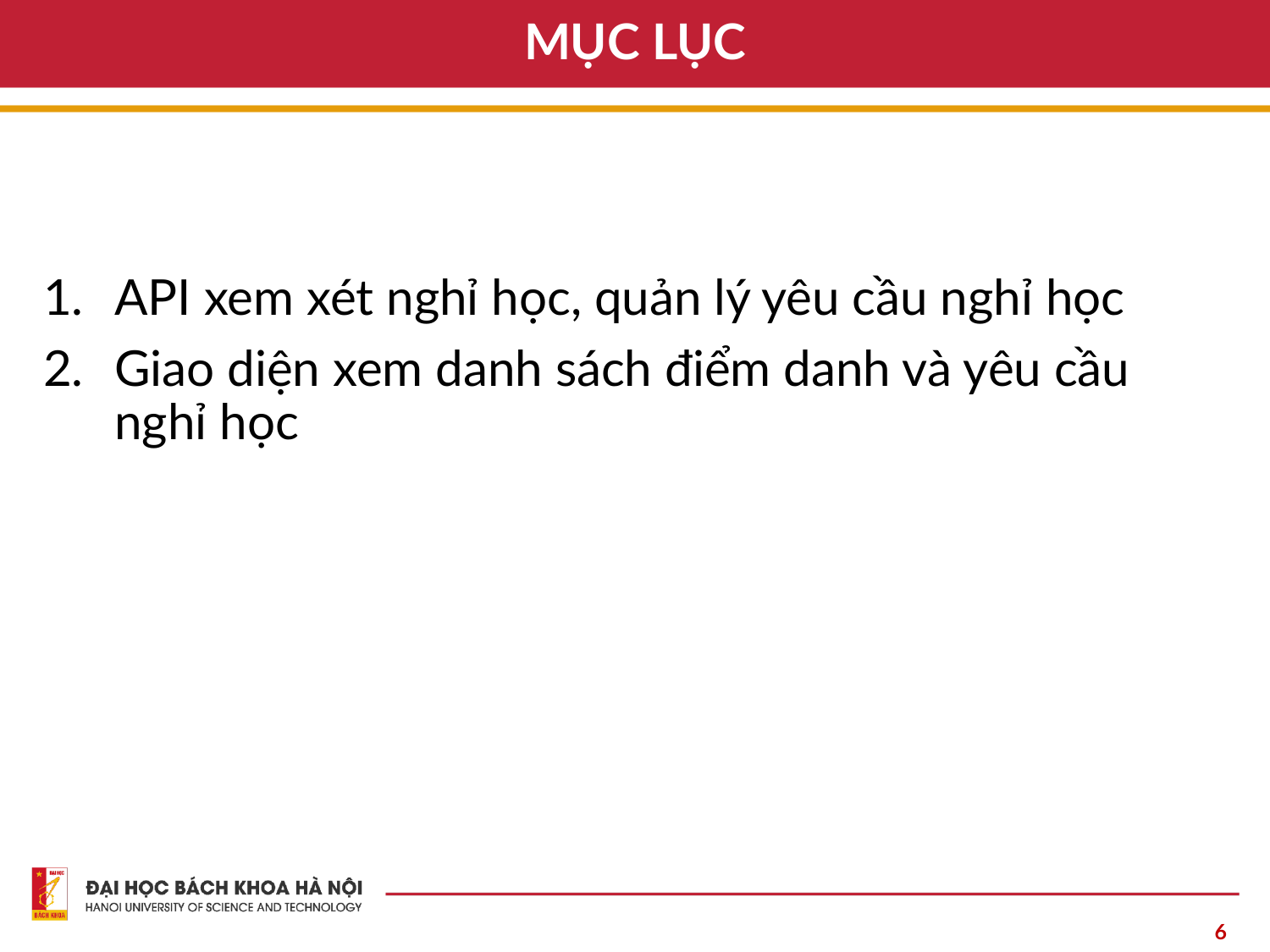

# MỤC LỤC
API xem xét nghỉ học, quản lý yêu cầu nghỉ học
Giao diện xem danh sách điểm danh và yêu cầu nghỉ học
6